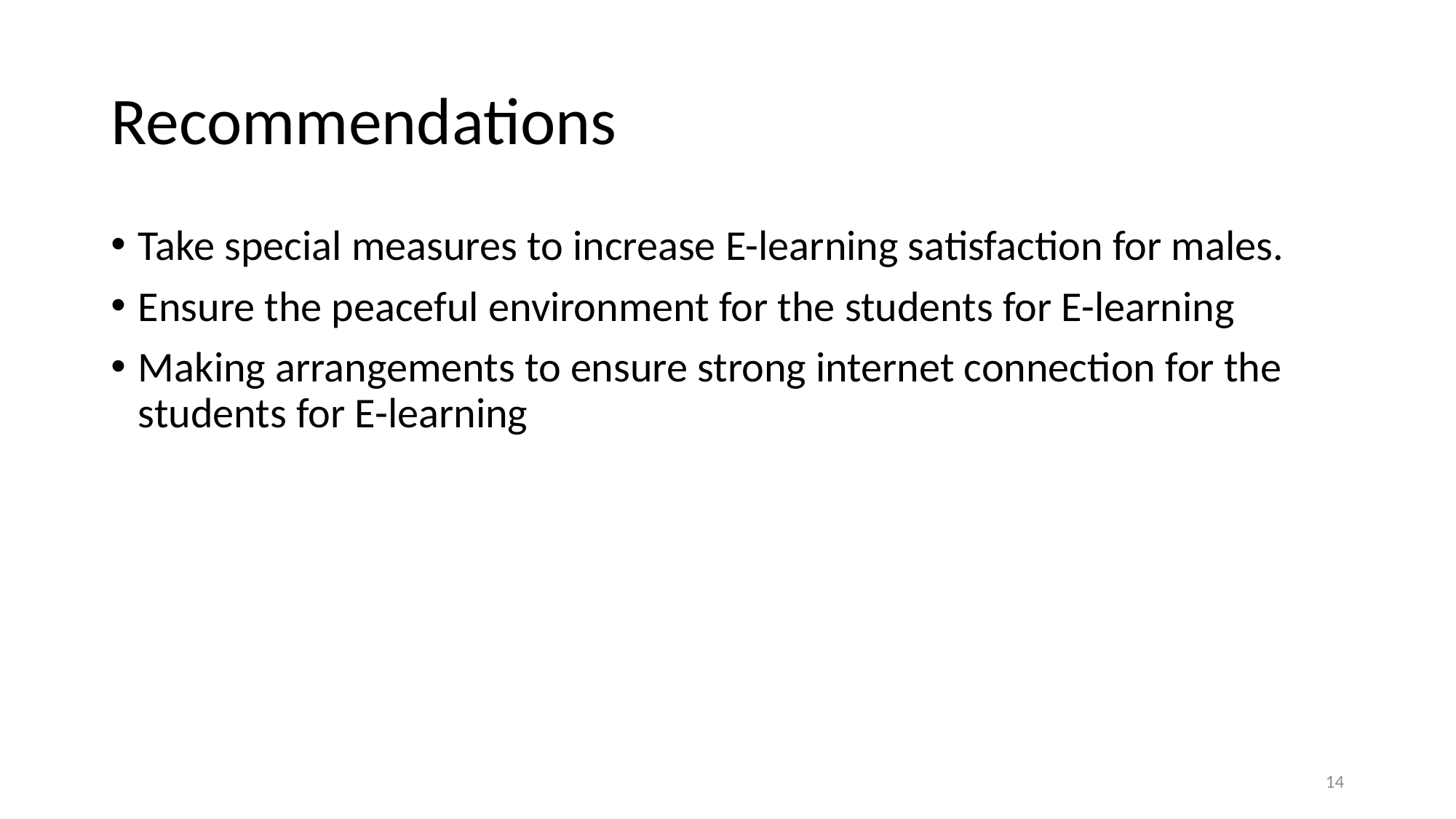

# Recommendations
Take special measures to increase E-learning satisfaction for males.
Ensure the peaceful environment for the students for E-learning
Making arrangements to ensure strong internet connection for the students for E-learning
14